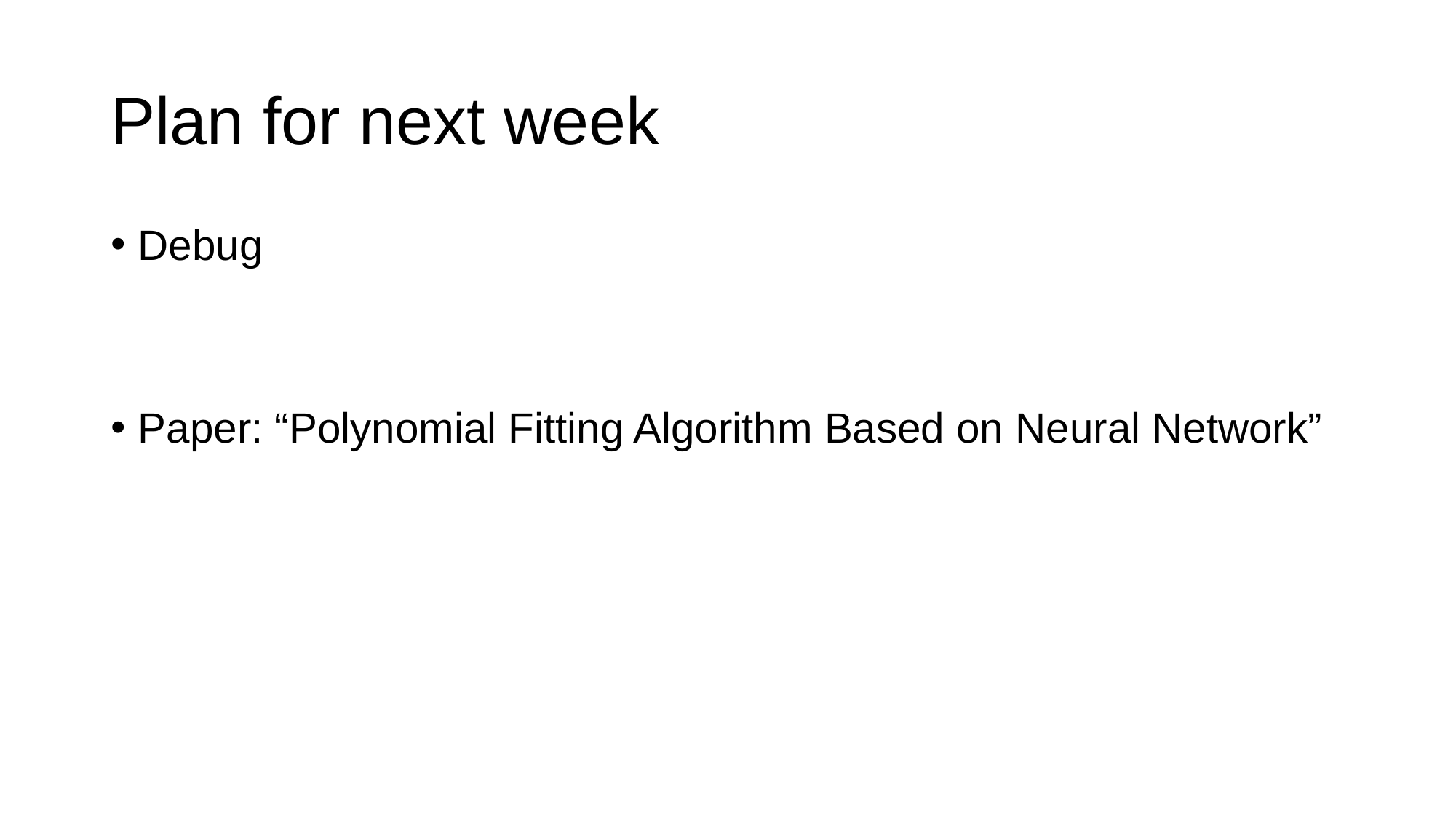

# Plan for next week
Debug

Paper: “Polynomial Fitting Algorithm Based on Neural Network”